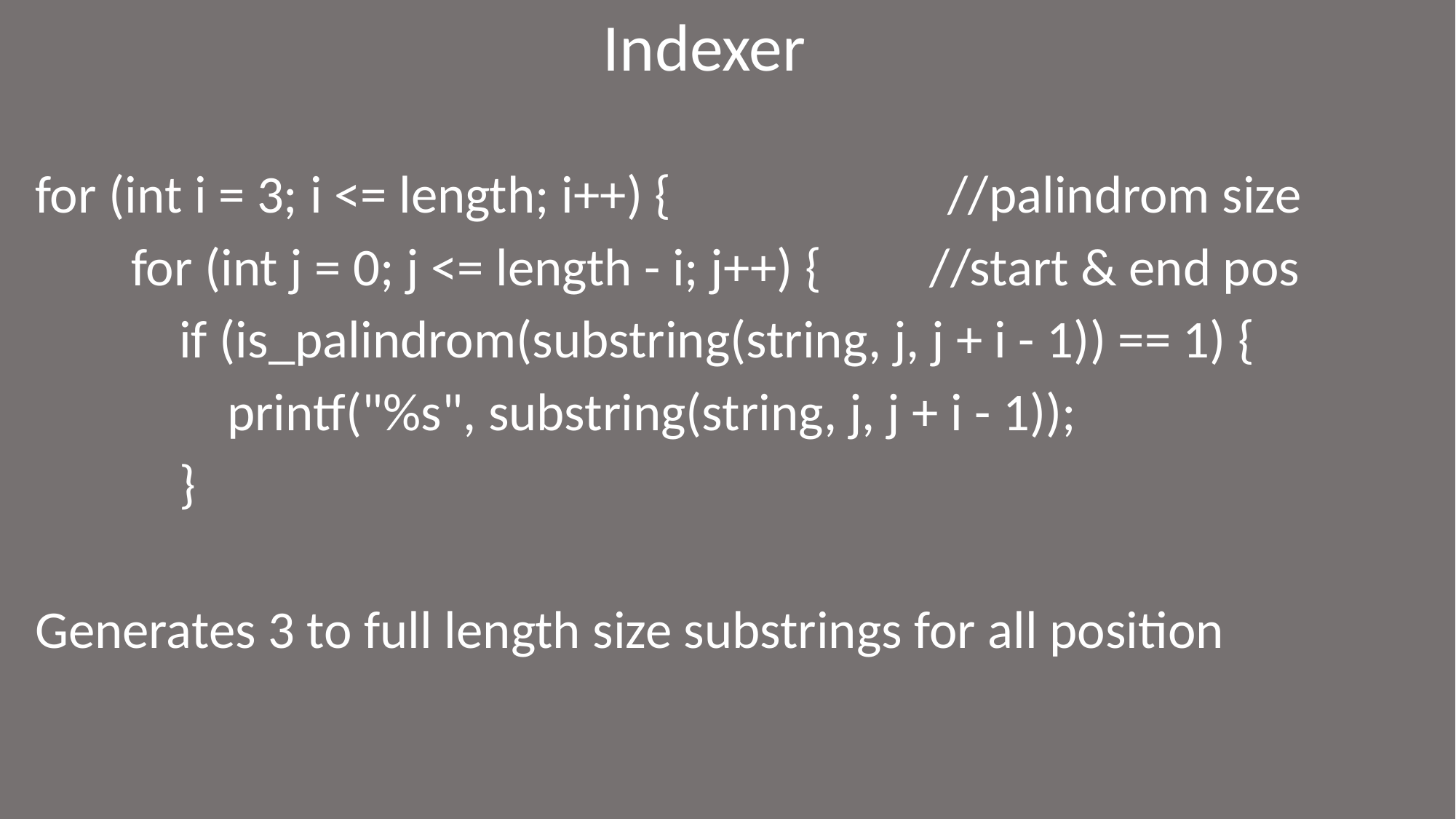

# Indexer
for (int i = 3; i <= length; i++) {                       //palindrom size
        for (int j = 0; j <= length - i; j++) {         //start & end pos
            if (is_palindrom(substring(string, j, j + i - 1)) == 1) {
                printf("%s", substring(string, j, j + i - 1));
            }

Generates 3 to full length size substrings for all position